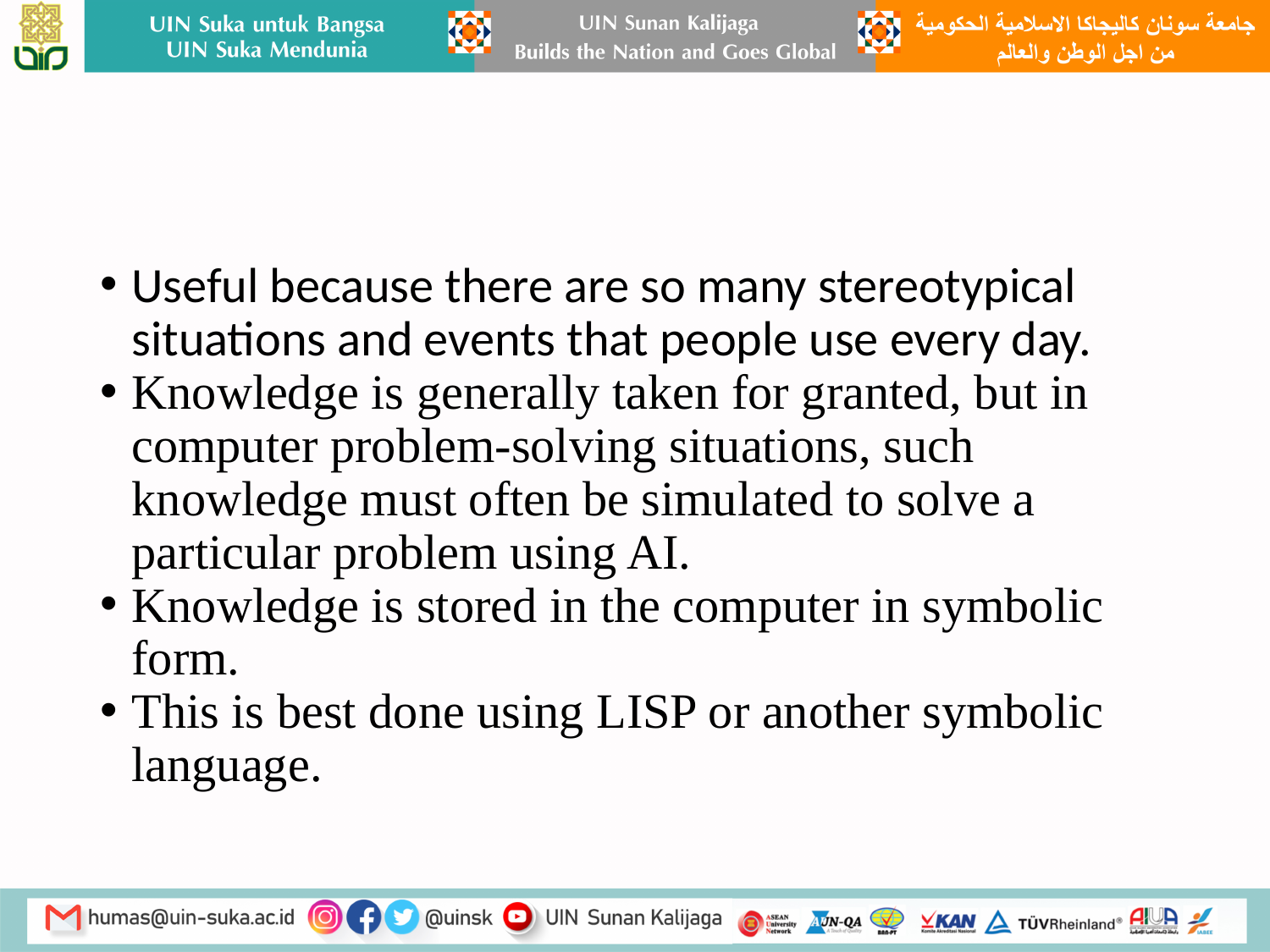

#
Useful because there are so many stereotypical situations and events that people use every day.
Knowledge is generally taken for granted, but in computer problem-solving situations, such knowledge must often be simulated to solve a particular problem using AI.
Knowledge is stored in the computer in symbolic form.
This is best done using LISP or another symbolic language.